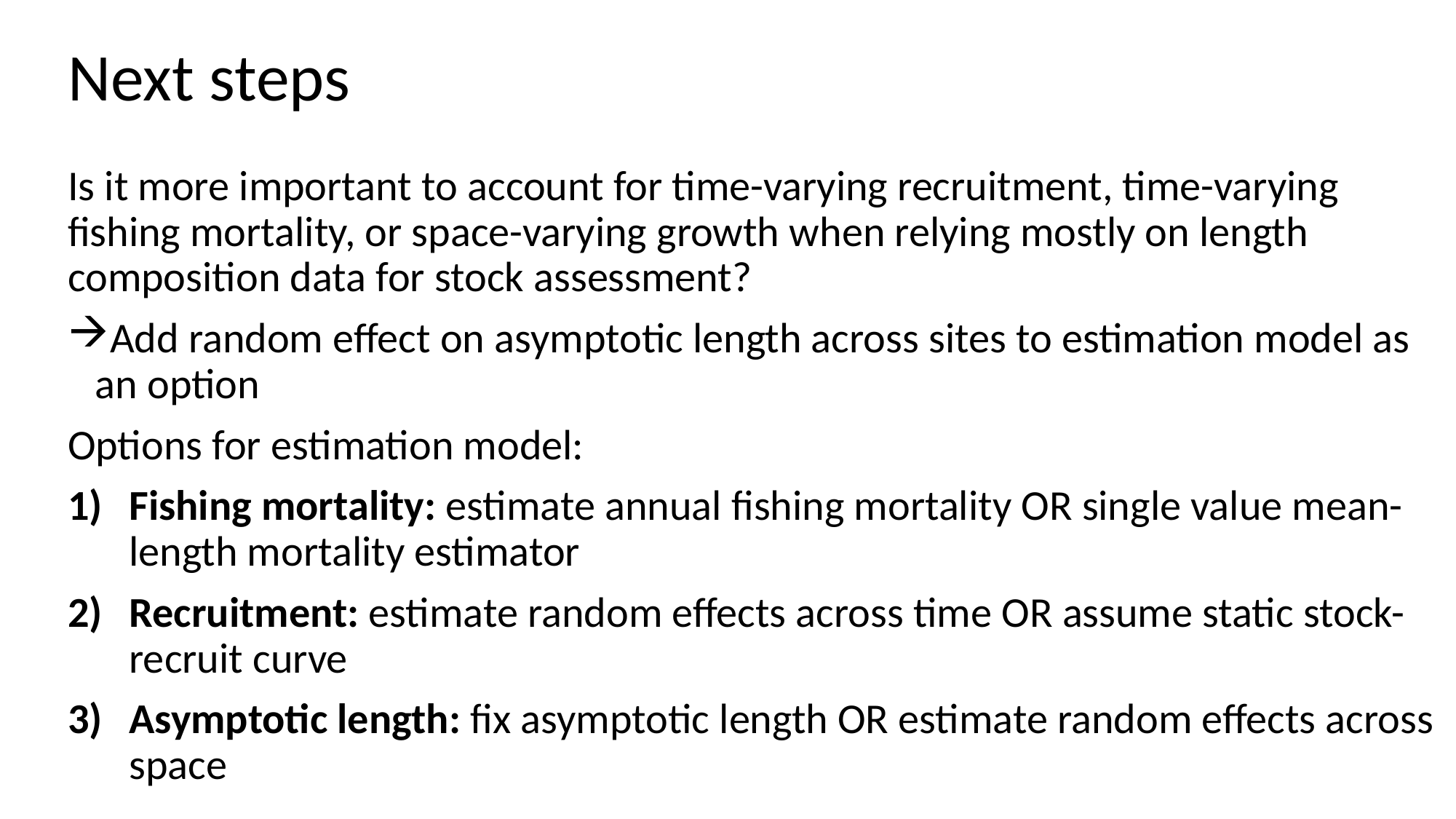

# Next steps
Is it more important to account for time-varying recruitment, time-varying fishing mortality, or space-varying growth when relying mostly on length composition data for stock assessment?
Add random effect on asymptotic length across sites to estimation model as an option
Options for estimation model:
Fishing mortality: estimate annual fishing mortality OR single value mean-length mortality estimator
Recruitment: estimate random effects across time OR assume static stock-recruit curve
Asymptotic length: fix asymptotic length OR estimate random effects across space